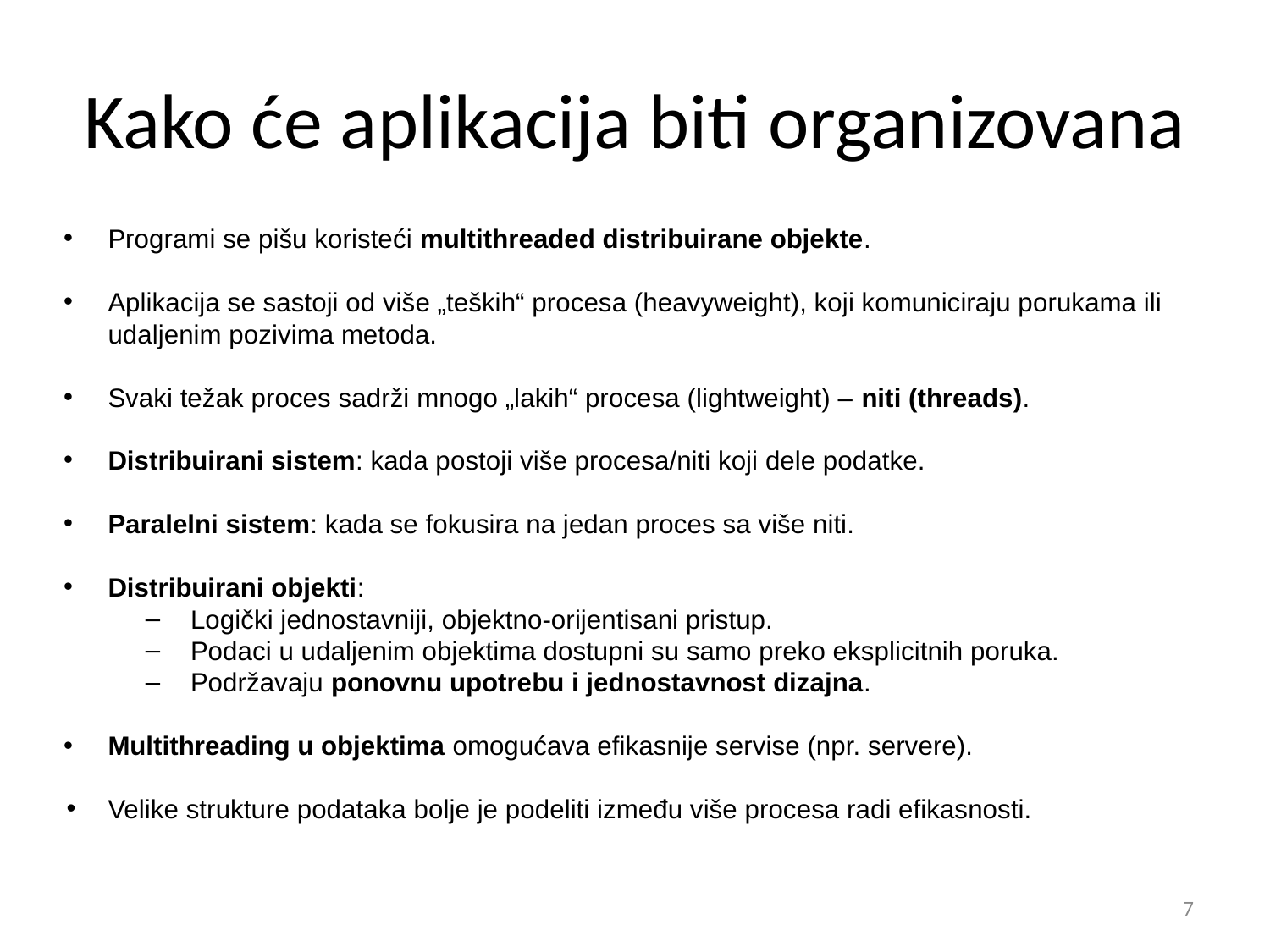

# Kako će aplikacija biti organizovana
Programi se pišu koristeći multithreaded distribuirane objekte.
Aplikacija se sastoji od više „teških“ procesa (heavyweight), koji komuniciraju porukama ili udaljenim pozivima metoda.
Svaki težak proces sadrži mnogo „lakih“ procesa (lightweight) – niti (threads).
Distribuirani sistem: kada postoji više procesa/niti koji dele podatke.
Paralelni sistem: kada se fokusira na jedan proces sa više niti.
Distribuirani objekti:
Logički jednostavniji, objektno-orijentisani pristup.
Podaci u udaljenim objektima dostupni su samo preko eksplicitnih poruka.
Podržavaju ponovnu upotrebu i jednostavnost dizajna.
Multithreading u objektima omogućava efikasnije servise (npr. servere).
Velike strukture podataka bolje je podeliti između više procesa radi efikasnosti.

7